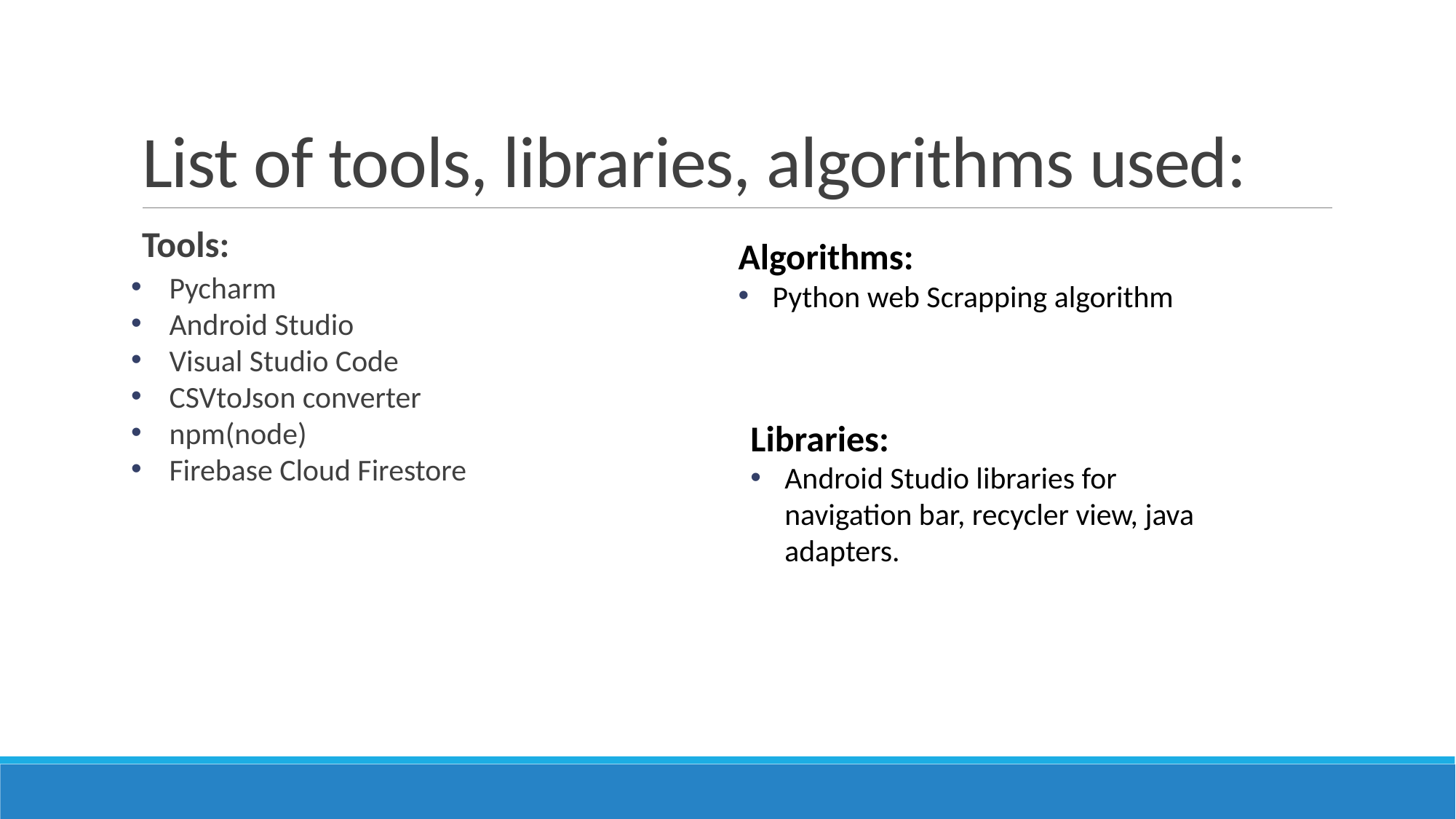

# List of tools, libraries, algorithms used:
Tools:
    Pycharm
    Android Studio
    Visual Studio Code
    CSVtoJson converter
    npm(node)
    Firebase Cloud Firestore

Algorithms:
Python web Scrapping algorithm
Libraries:
Android Studio libraries for navigation bar, recycler view, java adapters.